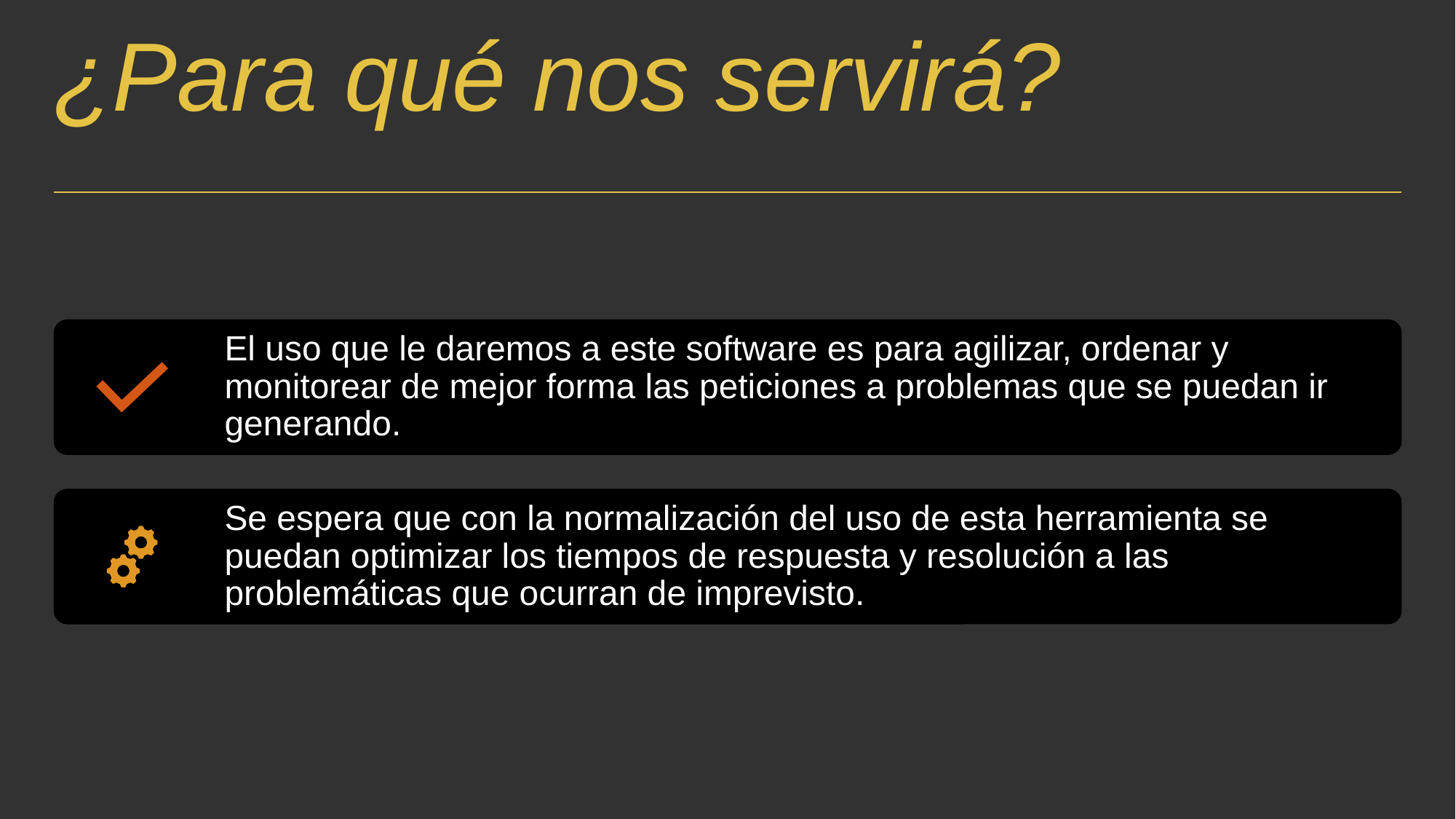

# ¿Para qué nos servirá?
El uso que le daremos a este software es para agilizar, ordenar y monitorear de mejor forma las peticiones a problemas que se puedan ir generando.
Se espera que con la normalización del uso de esta herramienta se puedan optimizar los tiempos de respuesta y resolución a las problemáticas que ocurran de imprevisto.